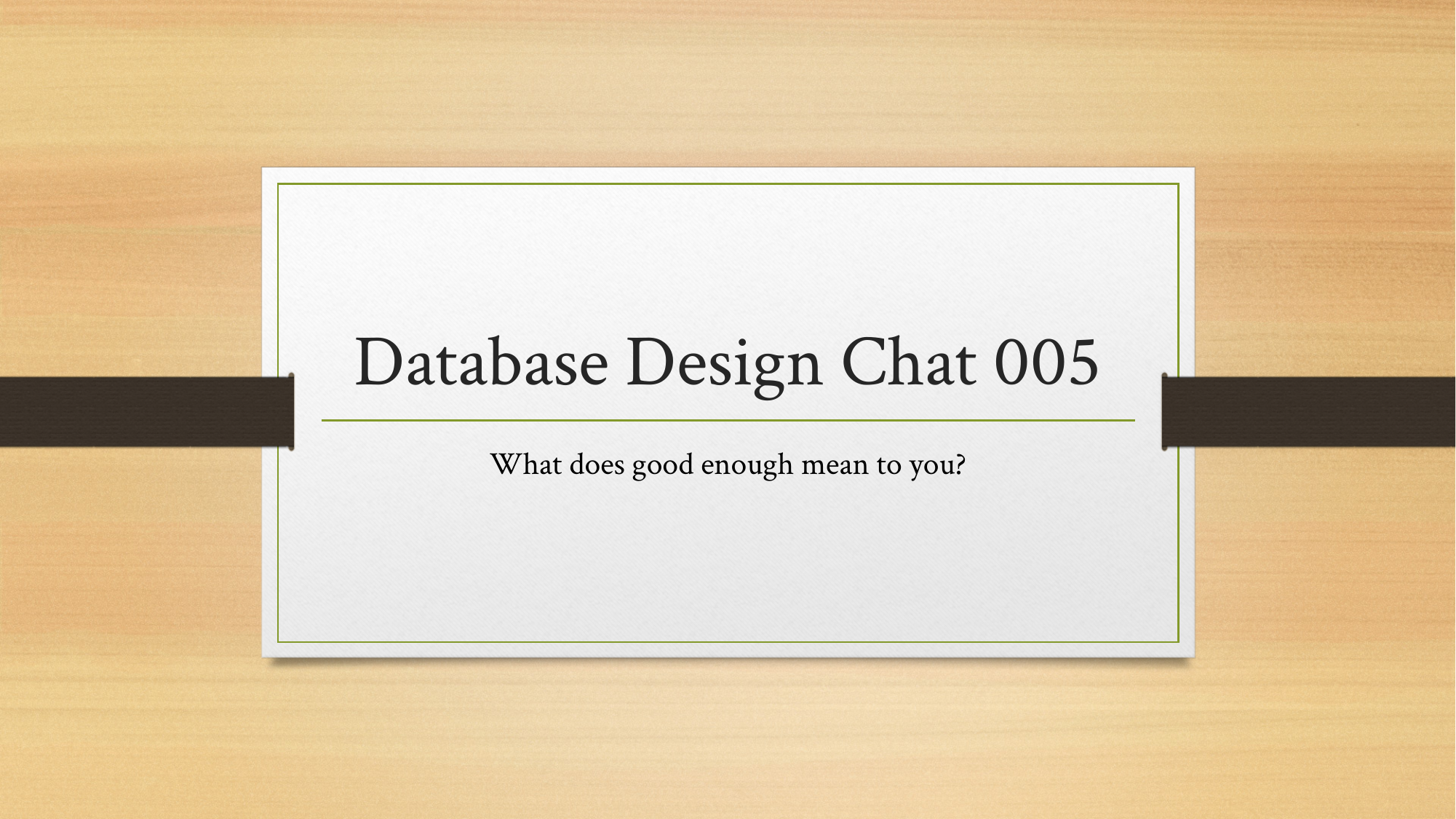

# Database Design Chat 005
What does good enough mean to you?